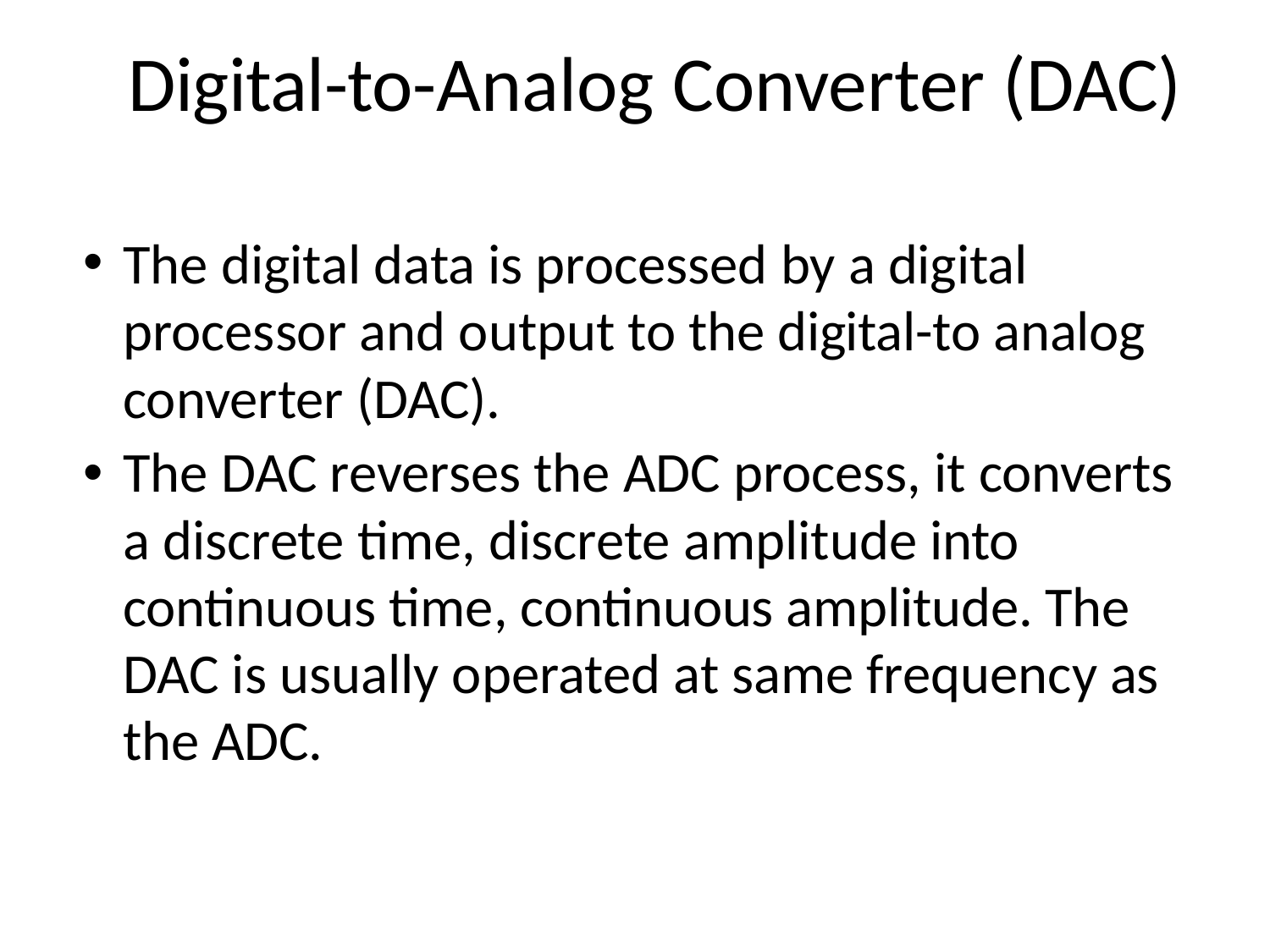

# Digital-to-Analog Converter (DAC)
The digital data is processed by a digital processor and output to the digital-to analog converter (DAC).
The DAC reverses the ADC process, it converts a discrete time, discrete amplitude into continuous time, continuous amplitude. The DAC is usually operated at same frequency as the ADC.